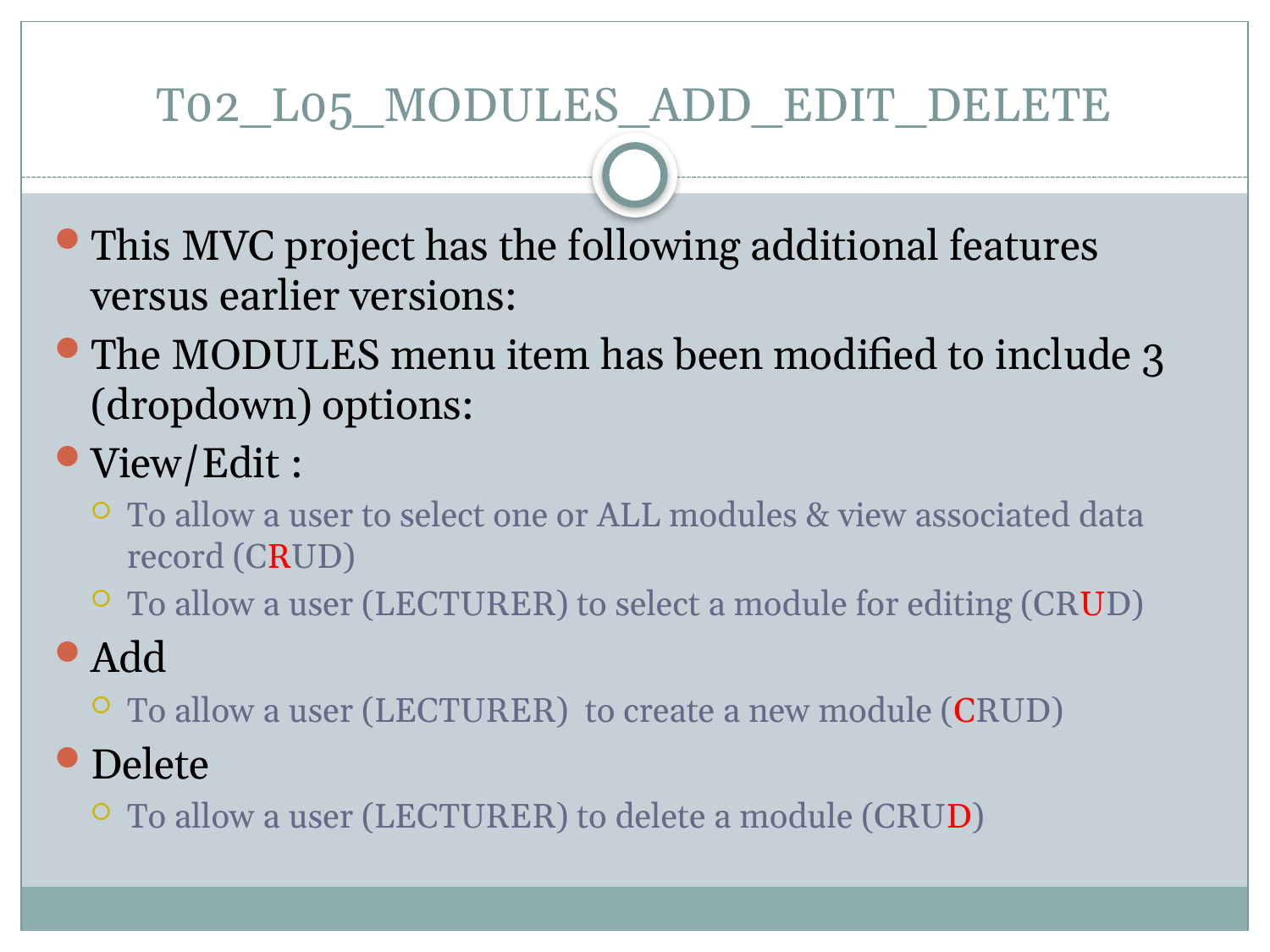

# T02_L05_MODULES_ADD_EDIT_DELETE
This MVC project has the following additional features versus earlier versions:
The MODULES menu item has been modified to include 3 (dropdown) options:
View/Edit :
To allow a user to select one or ALL modules & view associated data record (CRUD)
To allow a user (LECTURER) to select a module for editing (CRUD)
Add
To allow a user (LECTURER)  to create a new module (CRUD)
Delete
To allow a user (LECTURER) to delete a module (CRUD)